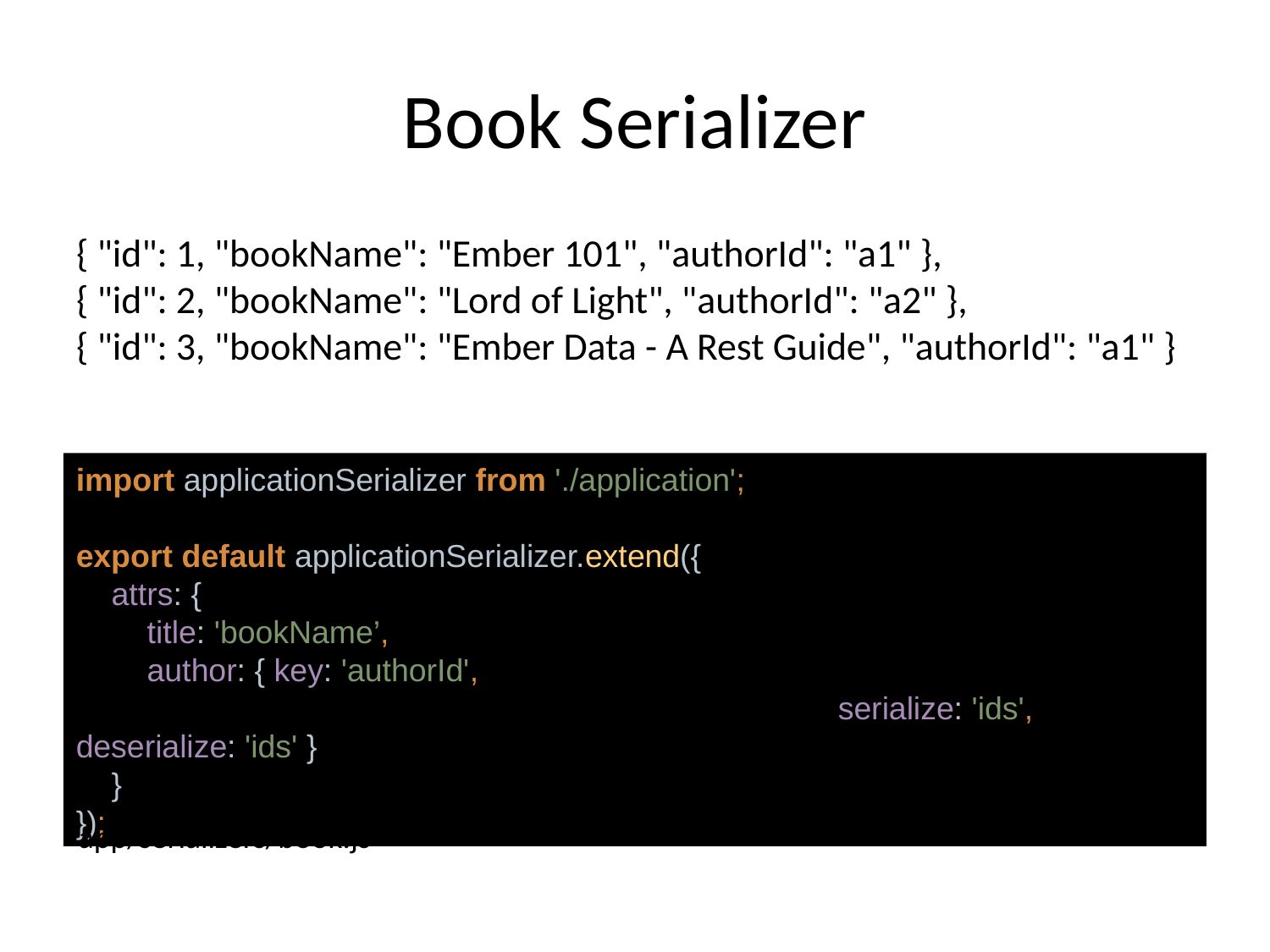

# Book Serializer
{ "id": 1, "bookName": "Ember 101", "authorId": "a1" },
{ "id": 2, "bookName": "Lord of Light", "authorId": "a2" },
{ "id": 3, "bookName": "Ember Data - A Rest Guide", "authorId": "a1" }
import applicationSerializer from './application';

export default applicationSerializer.extend({
    attrs: {
        title: 'bookName’,
        author: { key: 'authorId',
						serialize: 'ids', deserialize: 'ids' }
    }
});
app/serializers/book.js